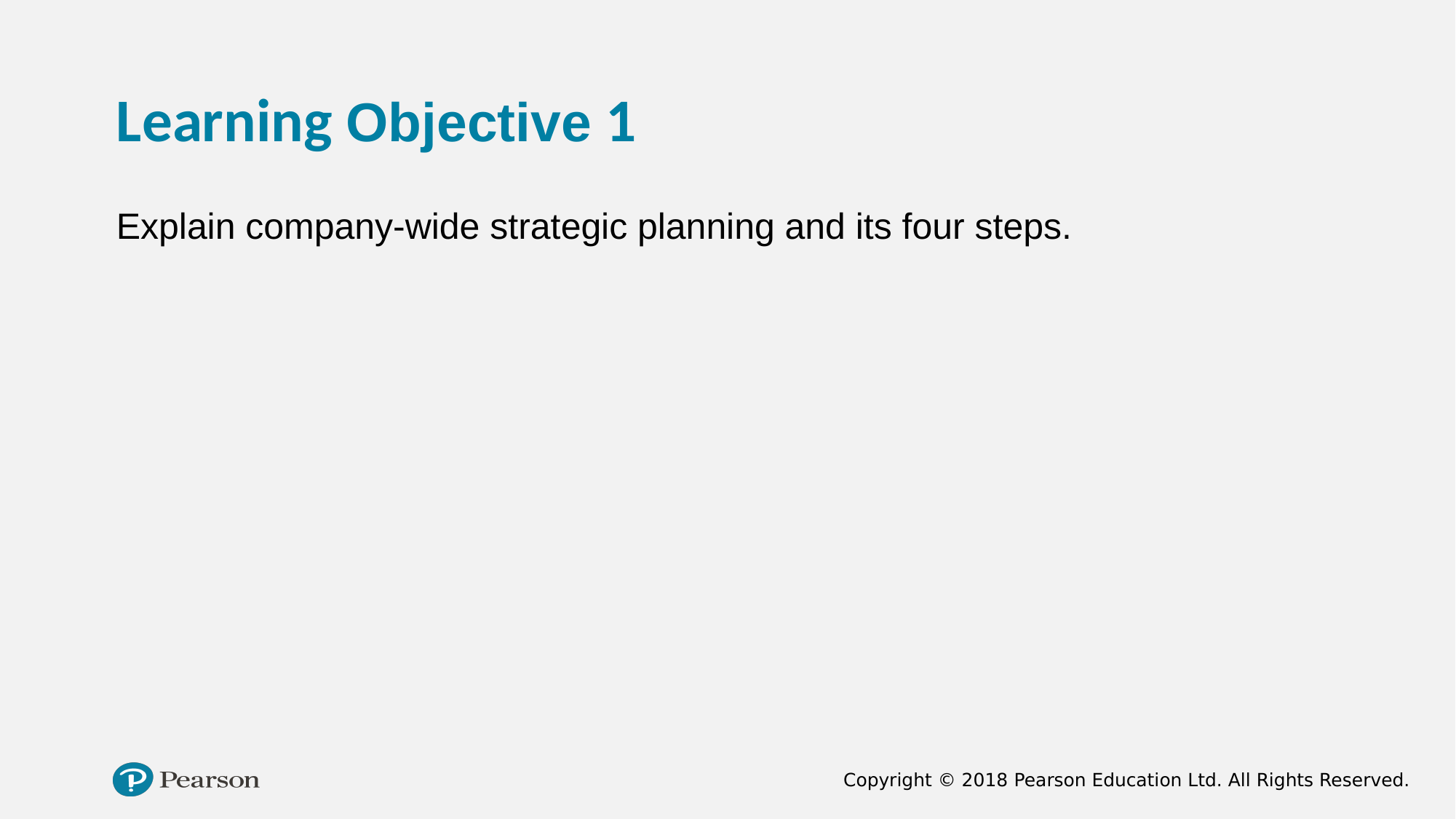

# Learning Objective 1
Explain company-wide strategic planning and its four steps.